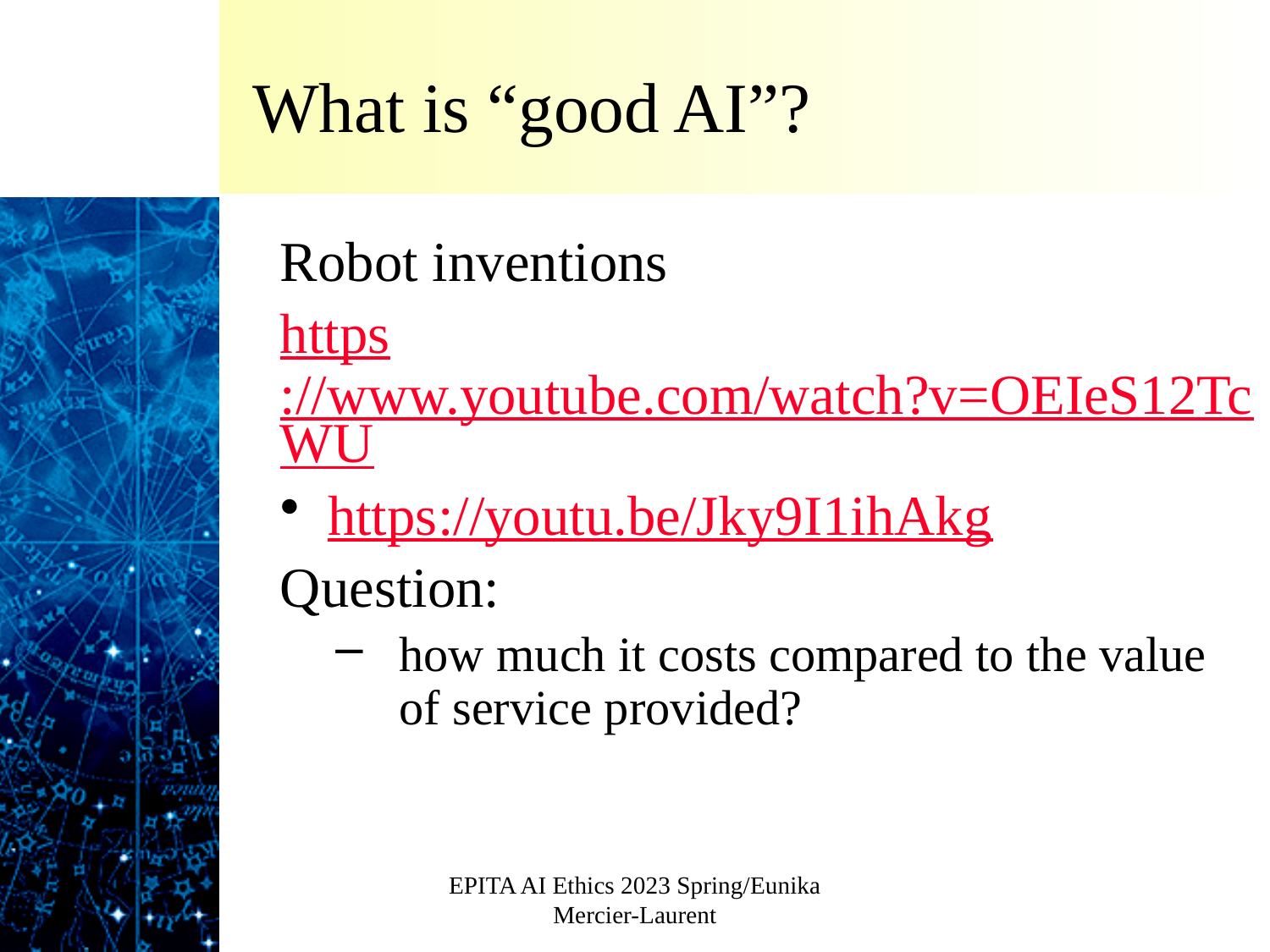

# What is “good AI”?
Robot inventions
https://www.youtube.com/watch?v=OEIeS12TcWU
https://youtu.be/Jky9I1ihAkg
Question:
how much it costs compared to the value of service provided?
EPITA AI Ethics 2023 Spring/Eunika Mercier-Laurent